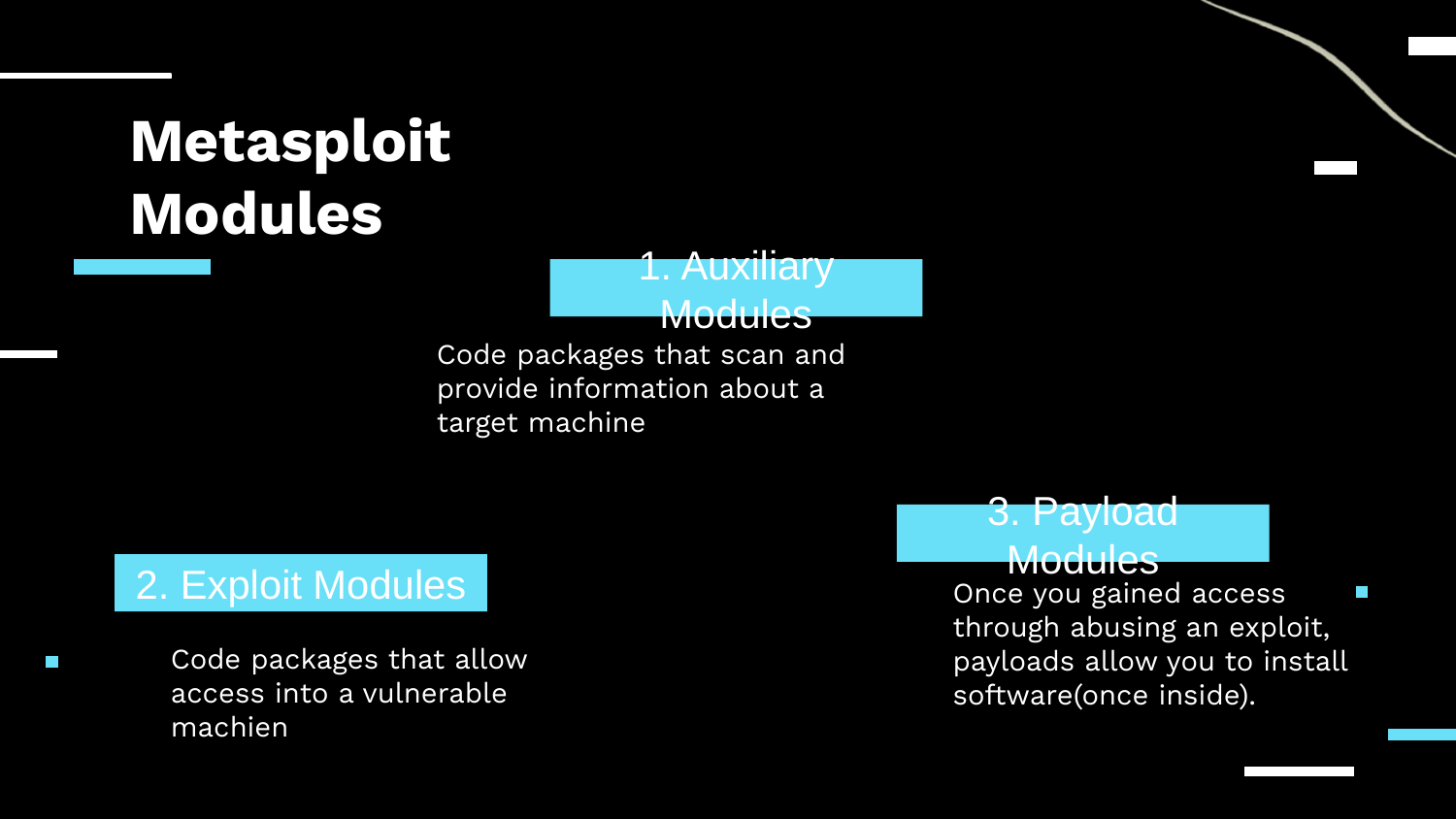

# Metasploit Modules
1. Auxiliary Modules
Code packages that scan and provide information about a target machine
3. Payload Modules
2. Exploit Modules
Once you gained access through abusing an exploit, payloads allow you to install software(once inside).
Code packages that allow access into a vulnerable machien